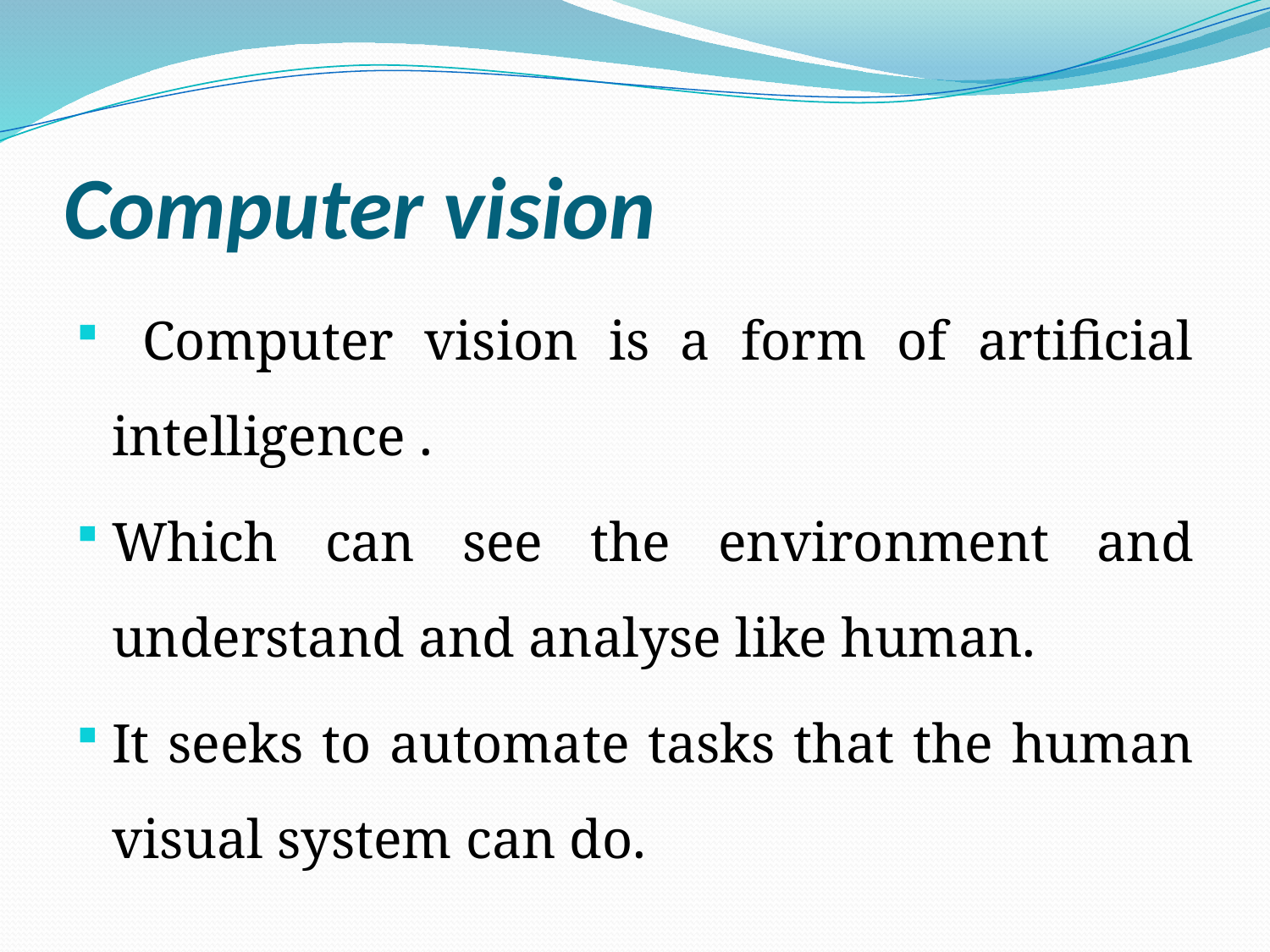

# Computer vision
 Computer vision is a form of artificial intelligence .
Which can see the environment and understand and analyse like human.
It seeks to automate tasks that the human visual system can do.